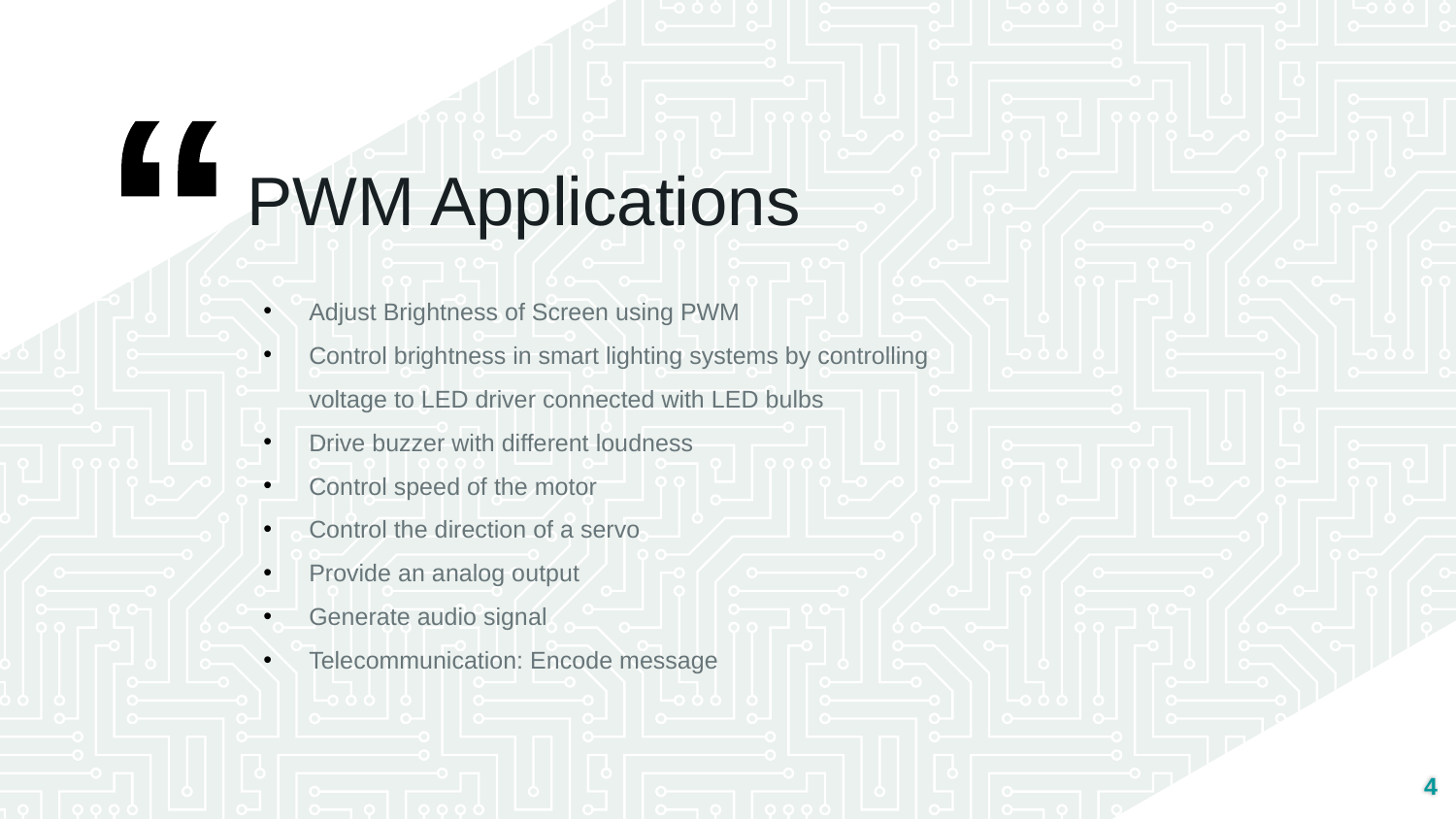

PWM Applications
Adjust Brightness of Screen using PWM
Control brightness in smart lighting systems by controlling voltage to LED driver connected with LED bulbs
Drive buzzer with different loudness
Control speed of the motor
Control the direction of a servo
Provide an analog output
Generate audio signal
Telecommunication: Encode message

4